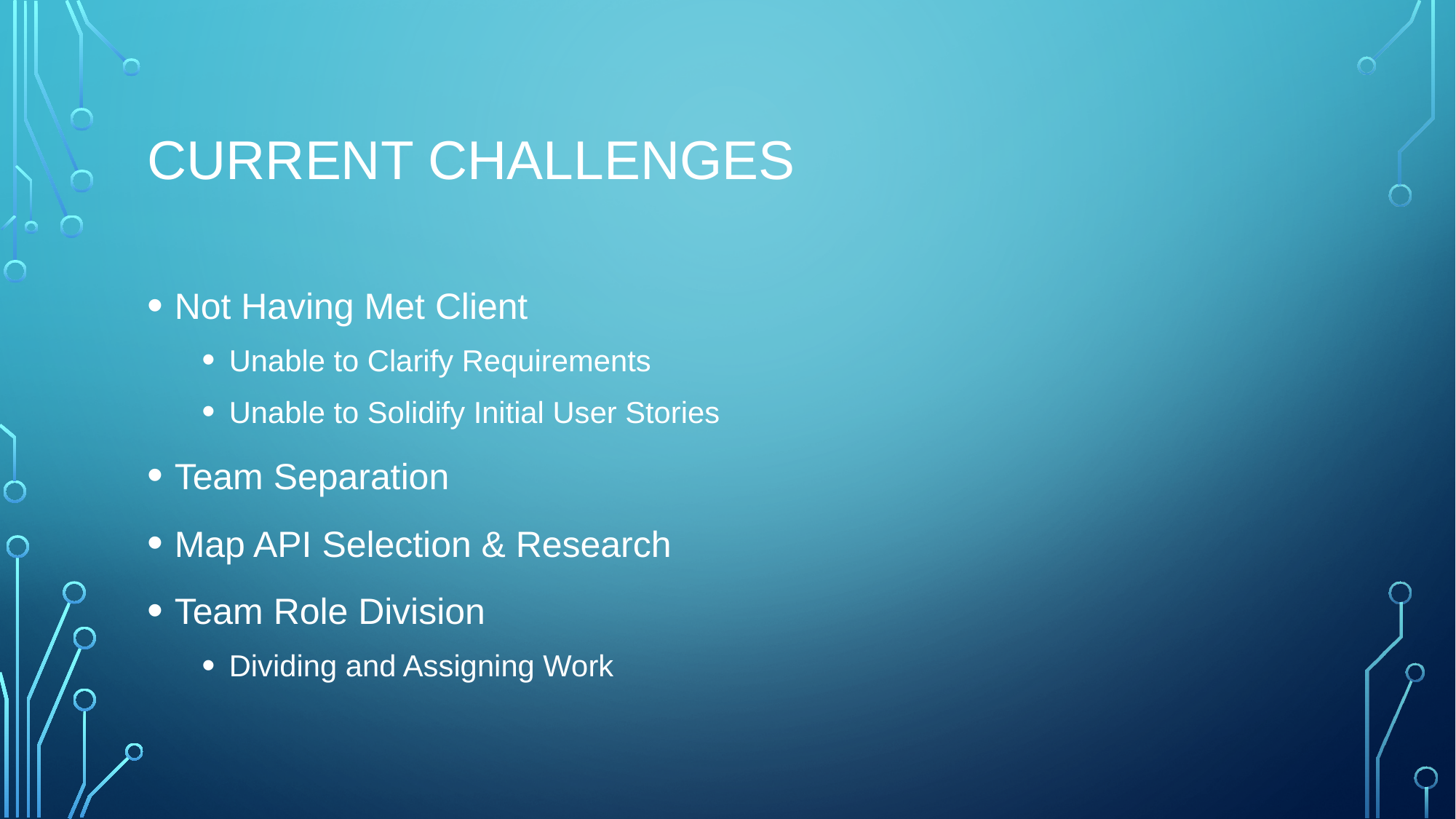

# current challenges
Not Having Met Client
Unable to Clarify Requirements
Unable to Solidify Initial User Stories
Team Separation
Map API Selection & Research
Team Role Division
Dividing and Assigning Work